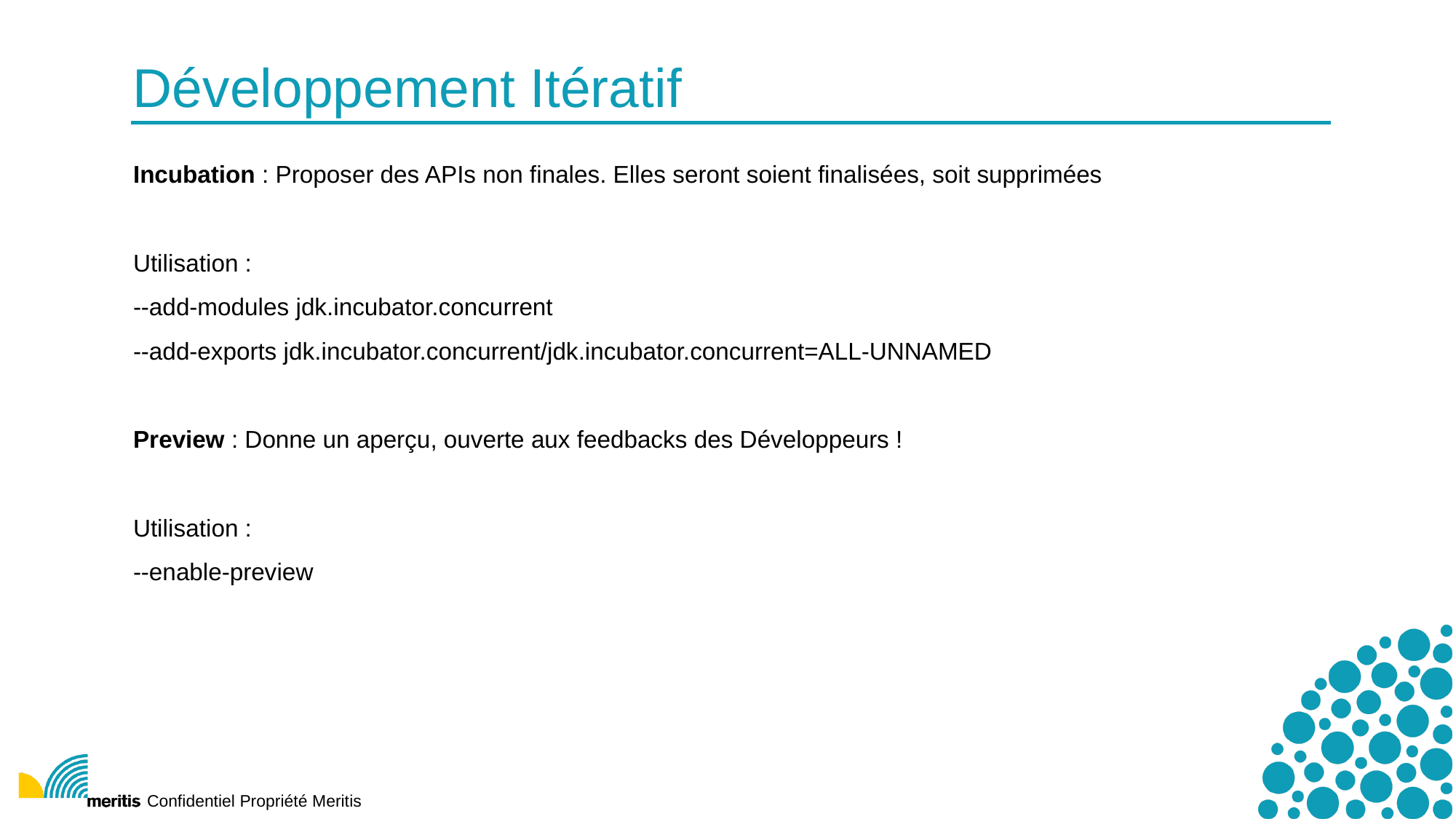

Développement Itératif
Incubation : Proposer des APIs non finales. Elles seront soient finalisées, soit supprimées

Utilisation :
--add-modules jdk.incubator.concurrent
--add-exports jdk.incubator.concurrent/jdk.incubator.concurrent=ALL-UNNAMED

Preview : Donne un aperçu, ouverte aux feedbacks des Développeurs !

Utilisation :
--enable-preview